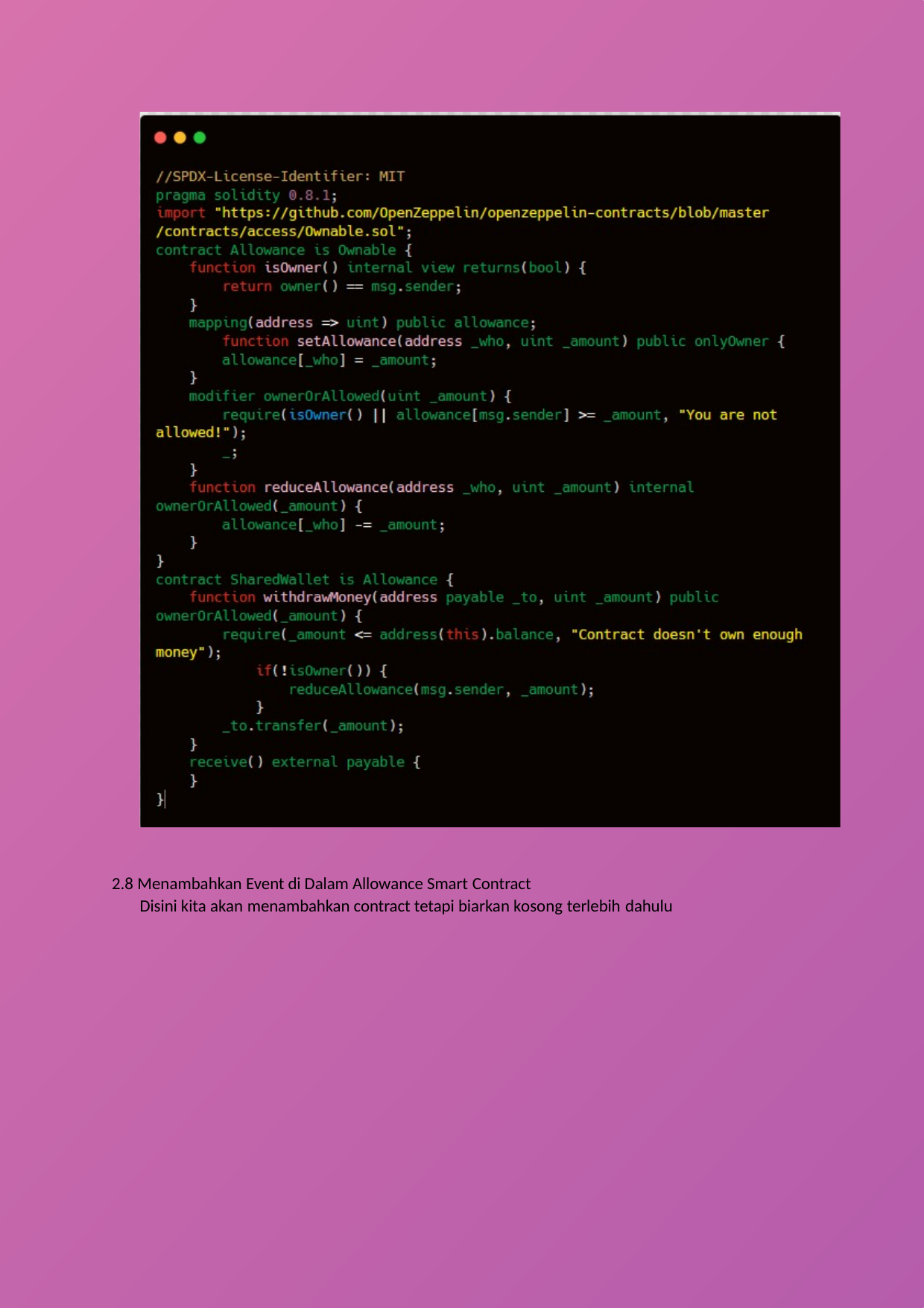

2.8 Menambahkan Event di Dalam Allowance Smart Contract
Disini kita akan menambahkan contract tetapi biarkan kosong terlebih dahulu